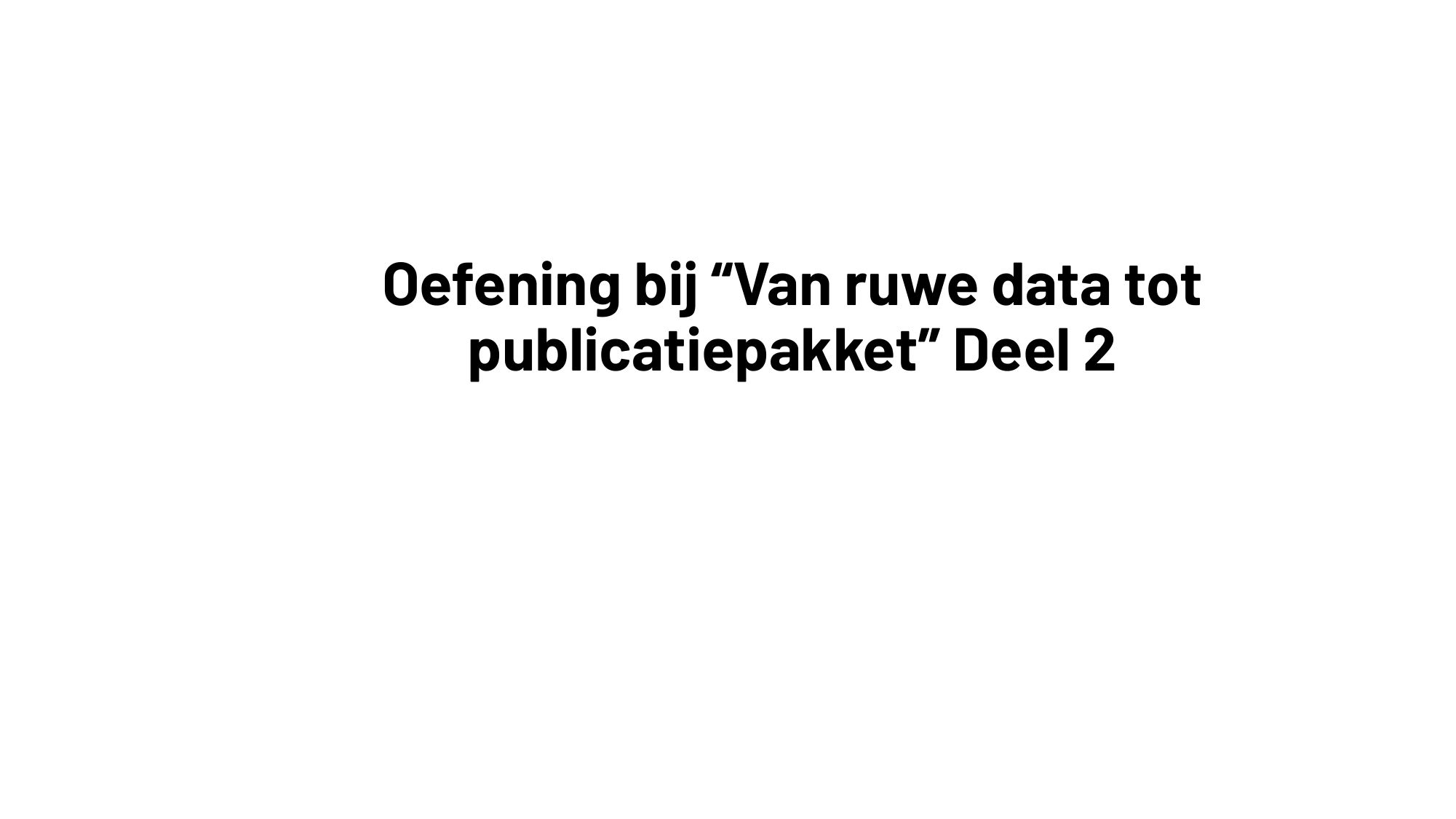

# Oefening bij “Van ruwe data tot publicatiepakket​” Deel 2